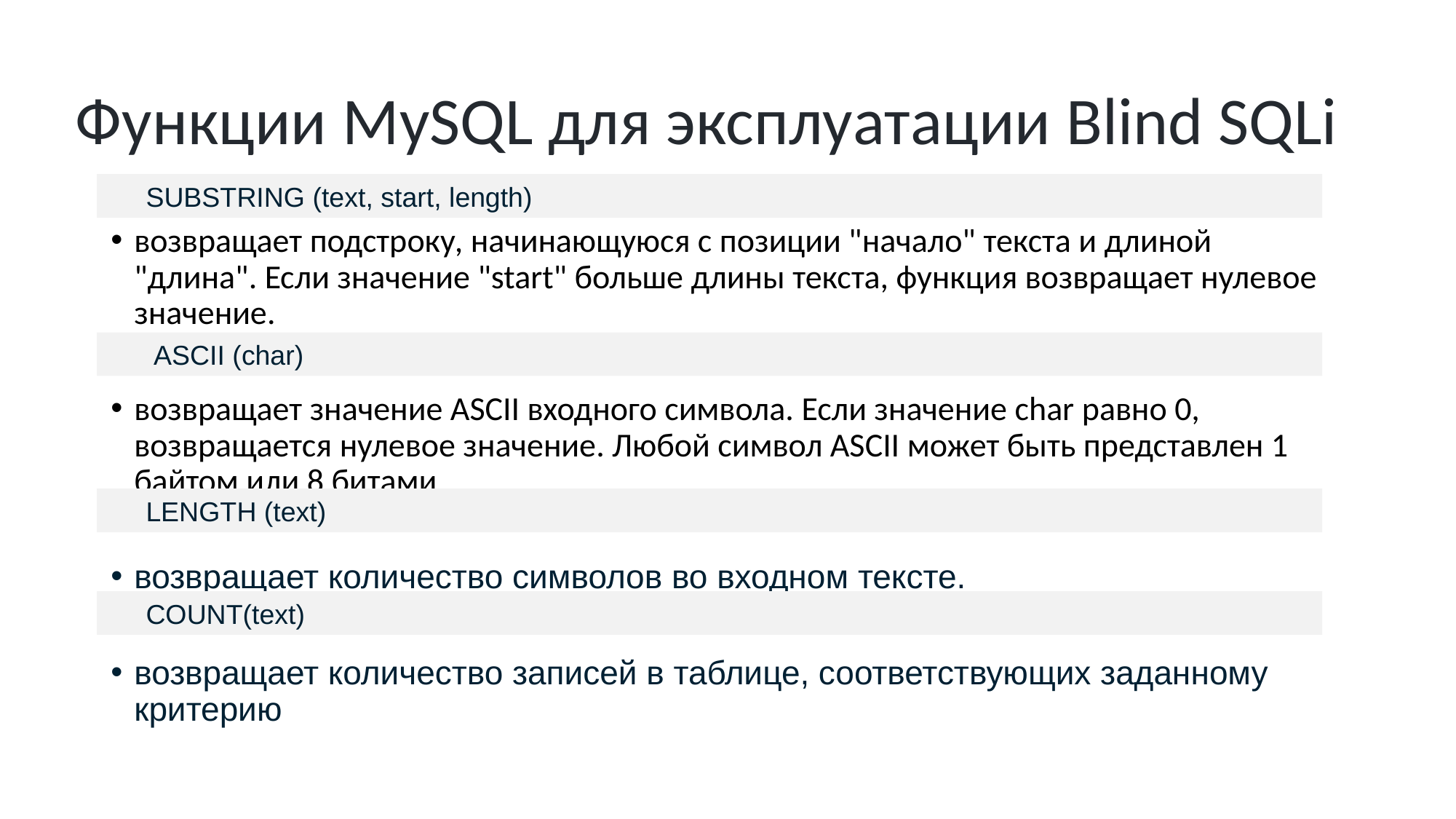

# Функции MySQL для эксплуатации Blind SQLi
     SUBSTRING (text, start, length)
возвращает подстроку, начинающуюся с позиции "начало" текста и длиной "длина". Если значение "start" больше длины текста, функция возвращает нулевое значение.

возвращает значение ASCII входного символа. Если значение char равно 0, возвращается нулевое значение. Любой символ ASCII может быть представлен 1 байтом или 8 битами

возвращает количество символов во входном тексте.

возвращает количество записей в таблице, соответствующих заданному критерию
      ASCII (char)
     LENGTH (text)
     COUNT(text)